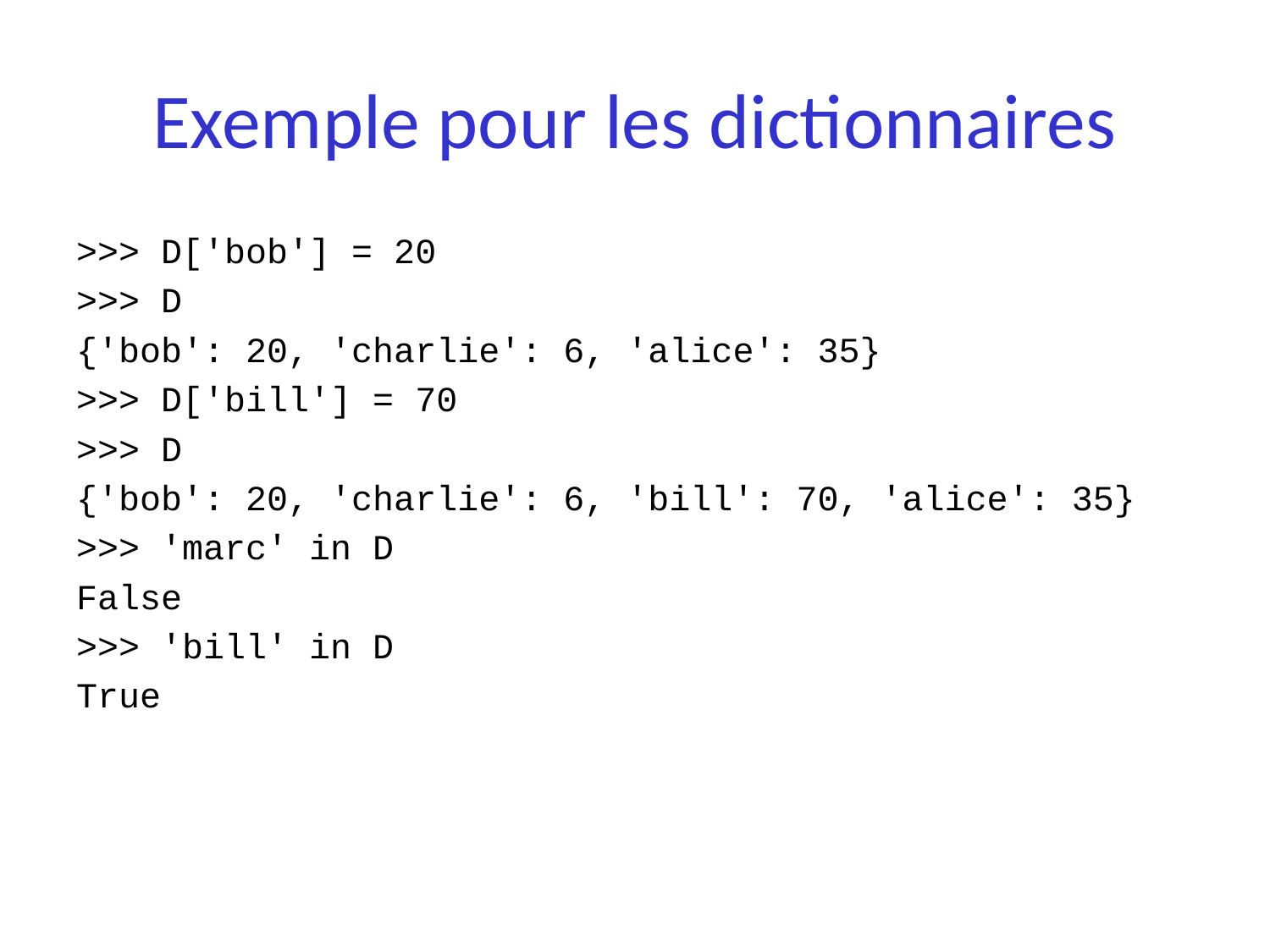

# Exemple pour les dictionnaires
>>> D['bob'] = 20
>>> D
{'bob': 20, 'charlie': 6, 'alice': 35}
>>> D['bill'] = 70
>>> D
{'bob': 20, 'charlie': 6, 'bill': 70, 'alice': 35}
>>> 'marc' in D
False
>>> 'bill' in D
True